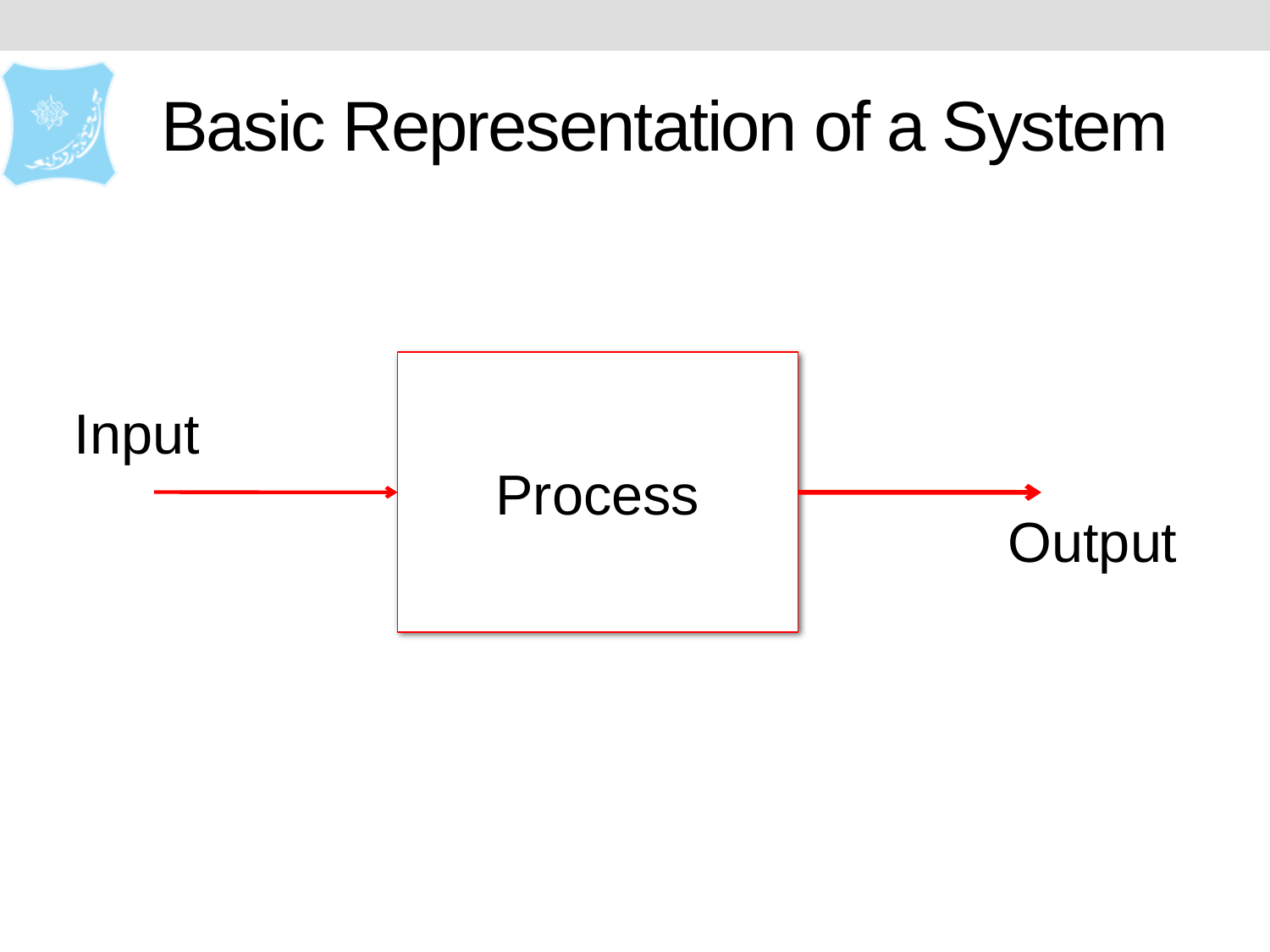

# Basic Representation of a System
Process
Input
Output